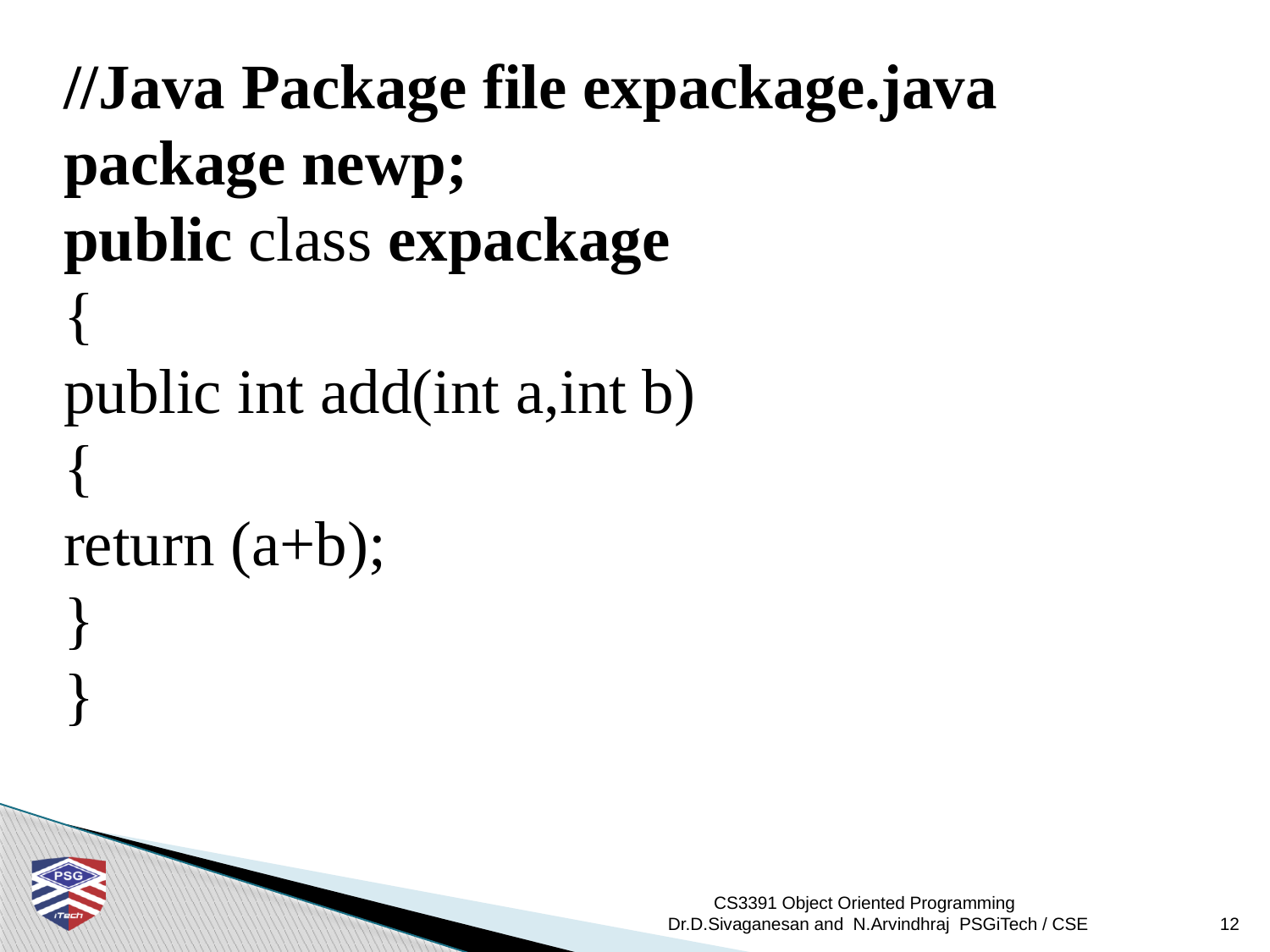

//Java Package file expackage.java
package newp;
public class expackage
{
public int add(int a,int b)
{
return (a+b);
}
}
CS3391 Object Oriented Programming                Dr.D.Sivaganesan and  N.Arvindhraj  PSGiTech / CSE
12